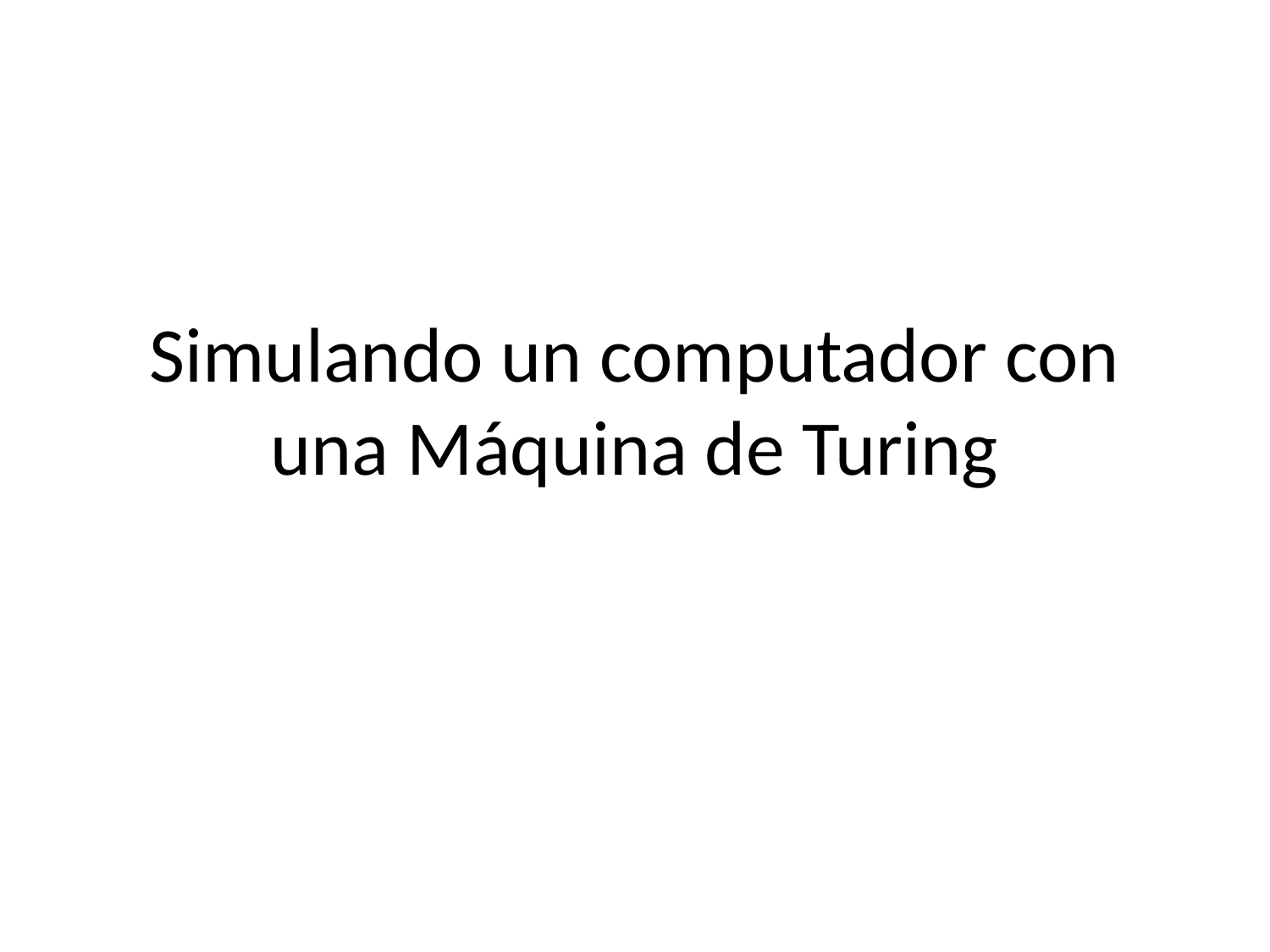

# Simulando un computador con una Máquina de Turing